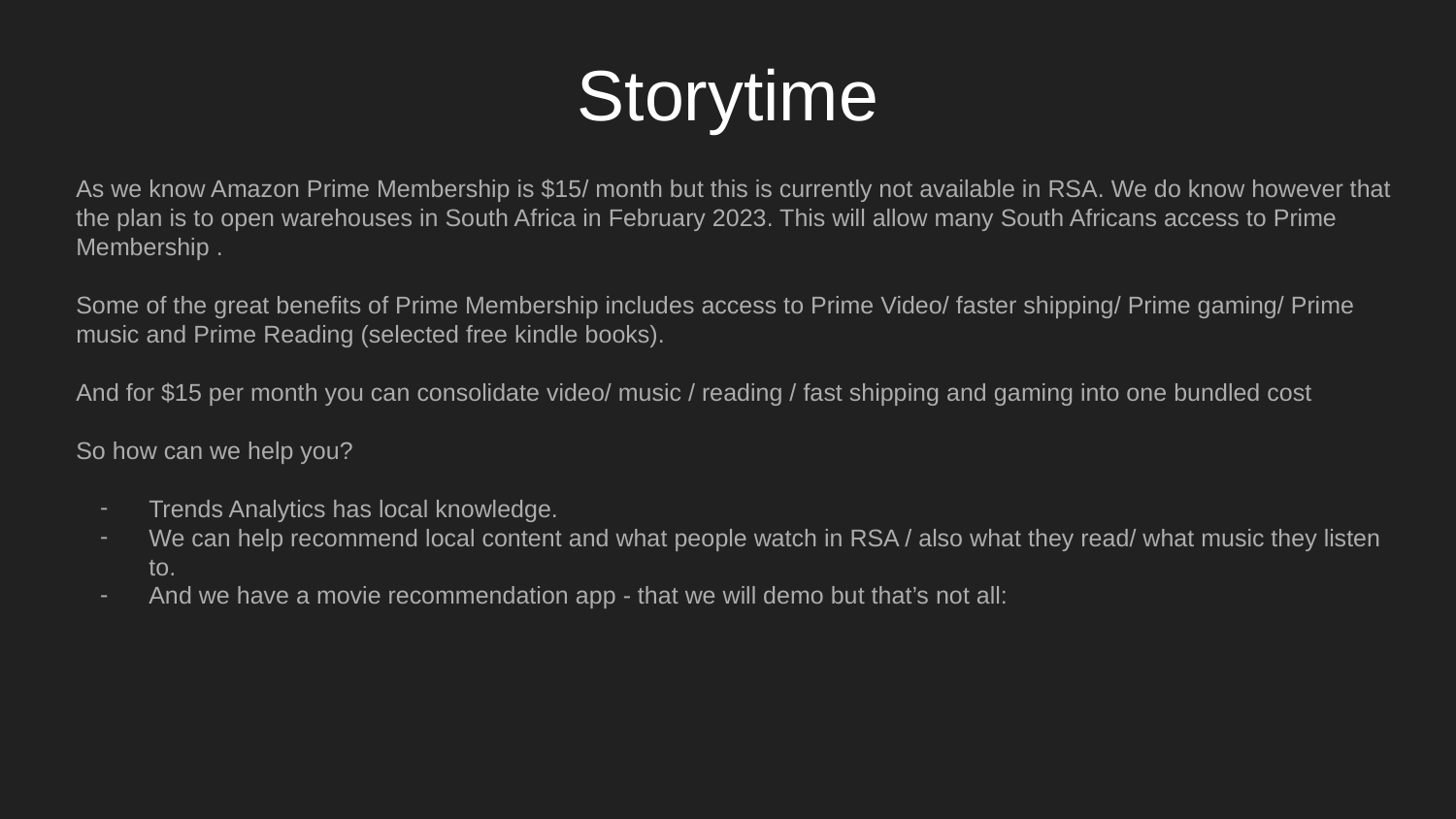

# Storytime
As we know Amazon Prime Membership is $15/ month but this is currently not available in RSA. We do know however that the plan is to open warehouses in South Africa in February 2023. This will allow many South Africans access to Prime Membership .

Some of the great benefits of Prime Membership includes access to Prime Video/ faster shipping/ Prime gaming/ Prime music and Prime Reading (selected free kindle books).

And for $15 per month you can consolidate video/ music / reading / fast shipping and gaming into one bundled cost

So how can we help you?

Trends Analytics has local knowledge.
We can help recommend local content and what people watch in RSA / also what they read/ what music they listen to.
And we have a movie recommendation app - that we will demo but that’s not all: